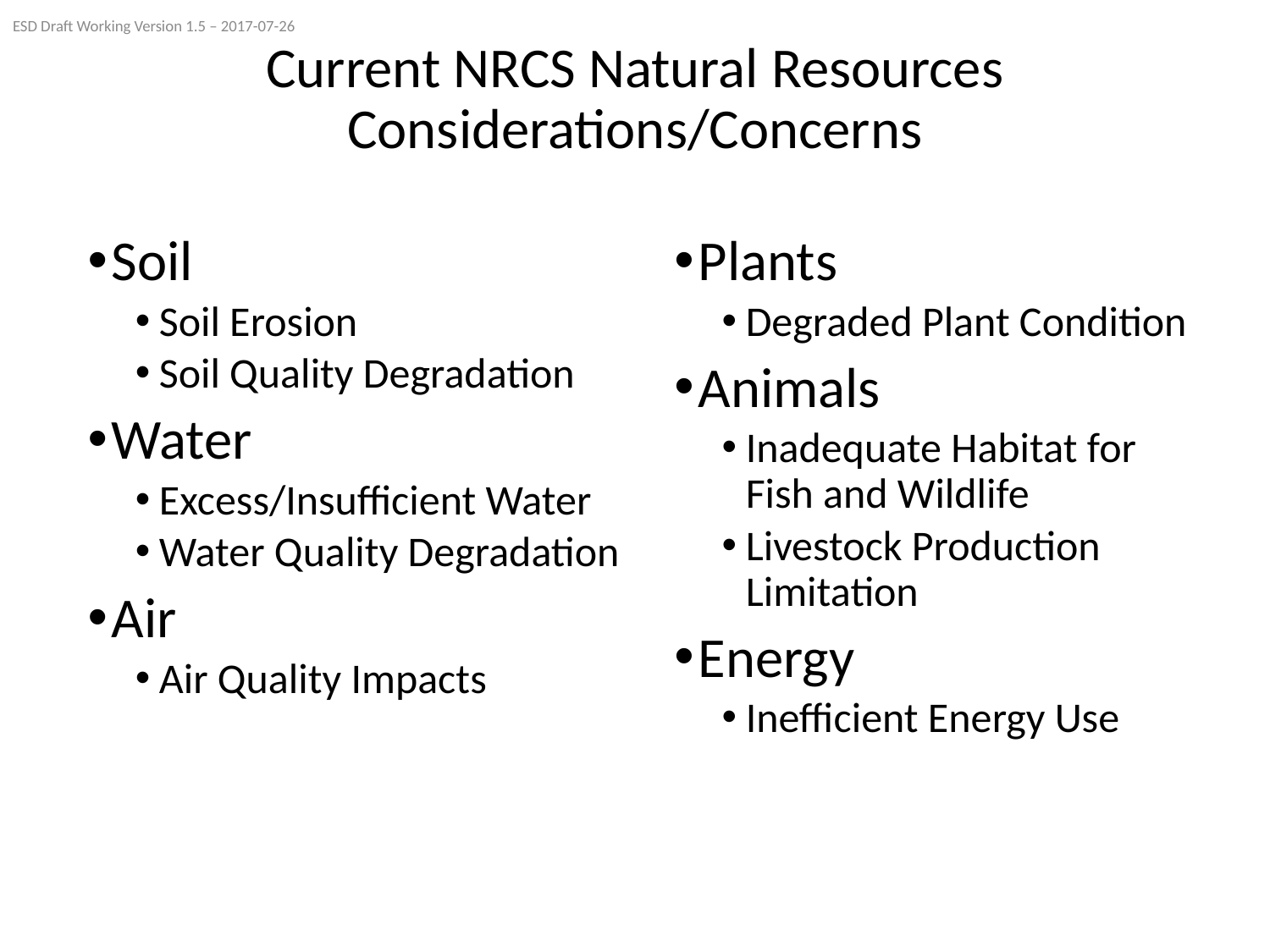

ESD Draft Working Version 1.5 – 2017-07-26
# Current NRCS Natural Resources Considerations/Concerns
Soil
Soil Erosion
Soil Quality Degradation
Water
Excess/Insufficient Water
Water Quality Degradation
Air
Air Quality Impacts
Plants
Degraded Plant Condition
Animals
Inadequate Habitat for Fish and Wildlife
Livestock Production Limitation
Energy
Inefficient Energy Use